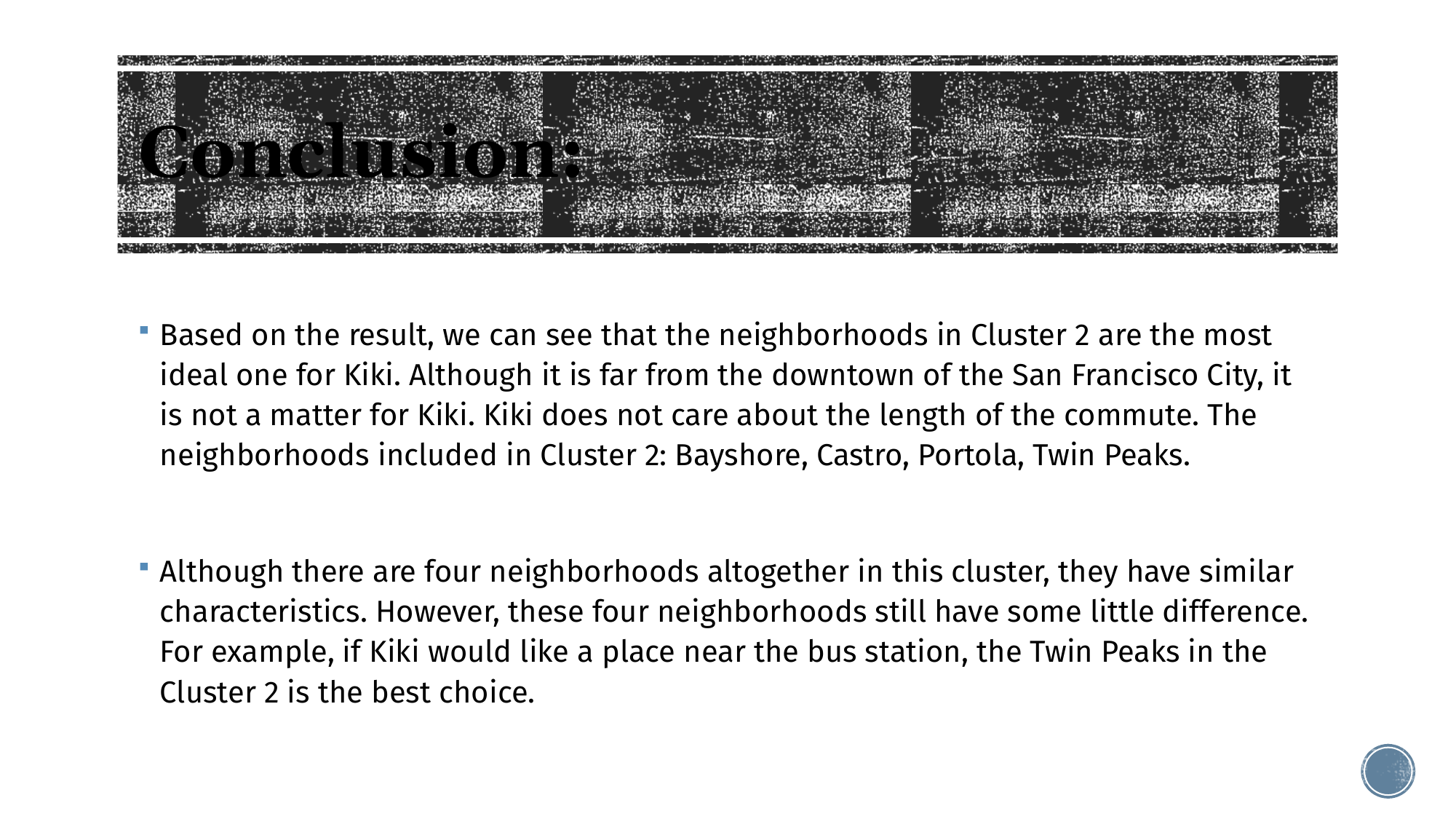

# Conclusion:

Based on the result, we can see that the neighborhoods in Cluster 2 are the most ideal one for Kiki. Although it is far from the downtown of the San Francisco City, it is not a matter for Kiki. Kiki does not care about the length of the commute. The neighborhoods included in Cluster 2: Bayshore, Castro, Portola, Twin Peaks.

Although there are four neighborhoods altogether in this cluster, they have similar characteristics. However, these four neighborhoods still have some little difference. For example, if Kiki would like a place near the bus station, the Twin Peaks in the Cluster 2 is the best choice.